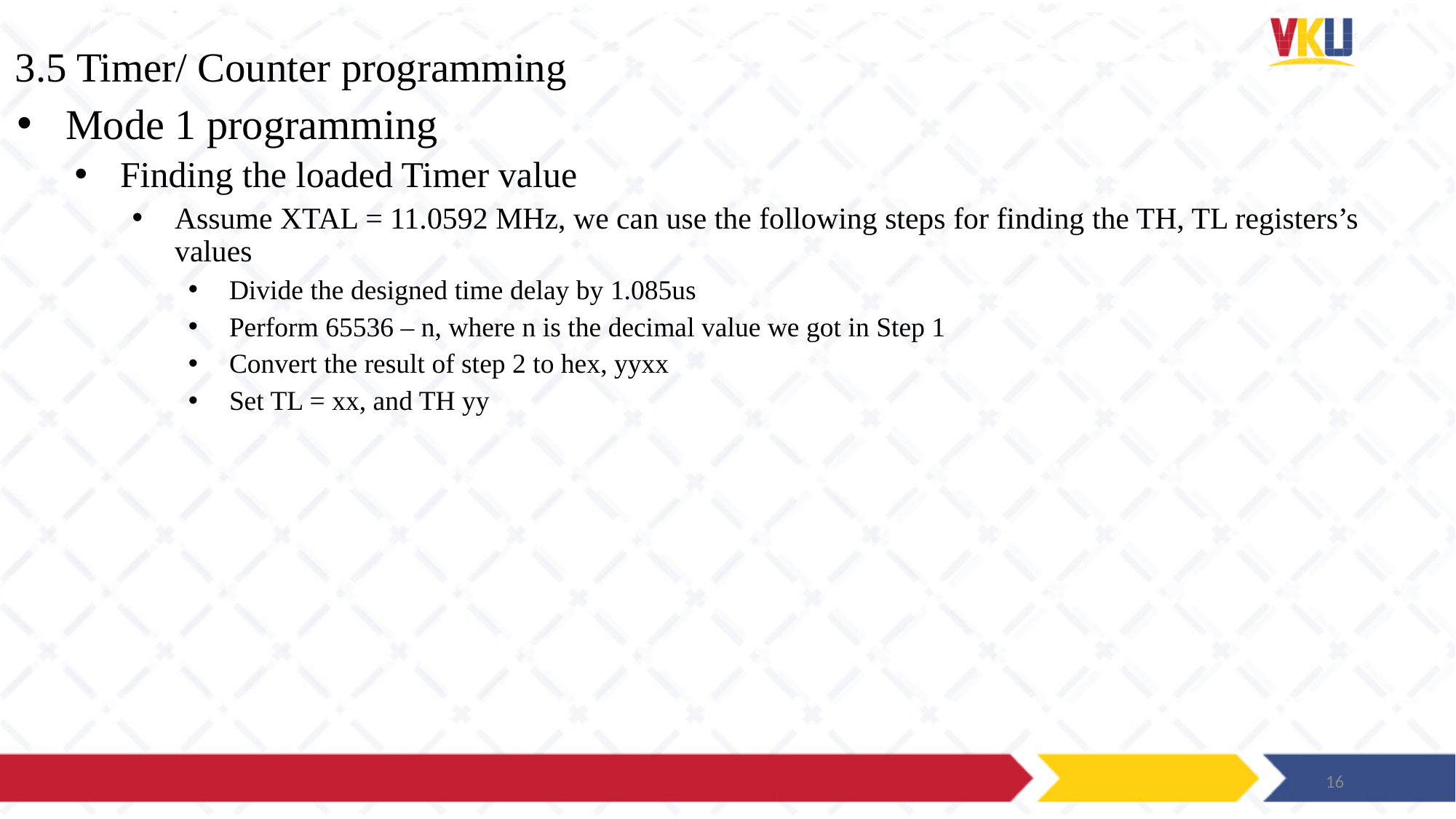

# 3.5 Timer/ Counter programming
Mode 1 programming
Finding the loaded Timer value
Assume XTAL = 11.0592 MHz, we can use the following steps for finding the TH, TL registers’s values
Divide the designed time delay by 1.085us
Perform 65536 – n, where n is the decimal value we got in Step 1
Convert the result of step 2 to hex, yyxx
Set TL = xx, and TH yy
16